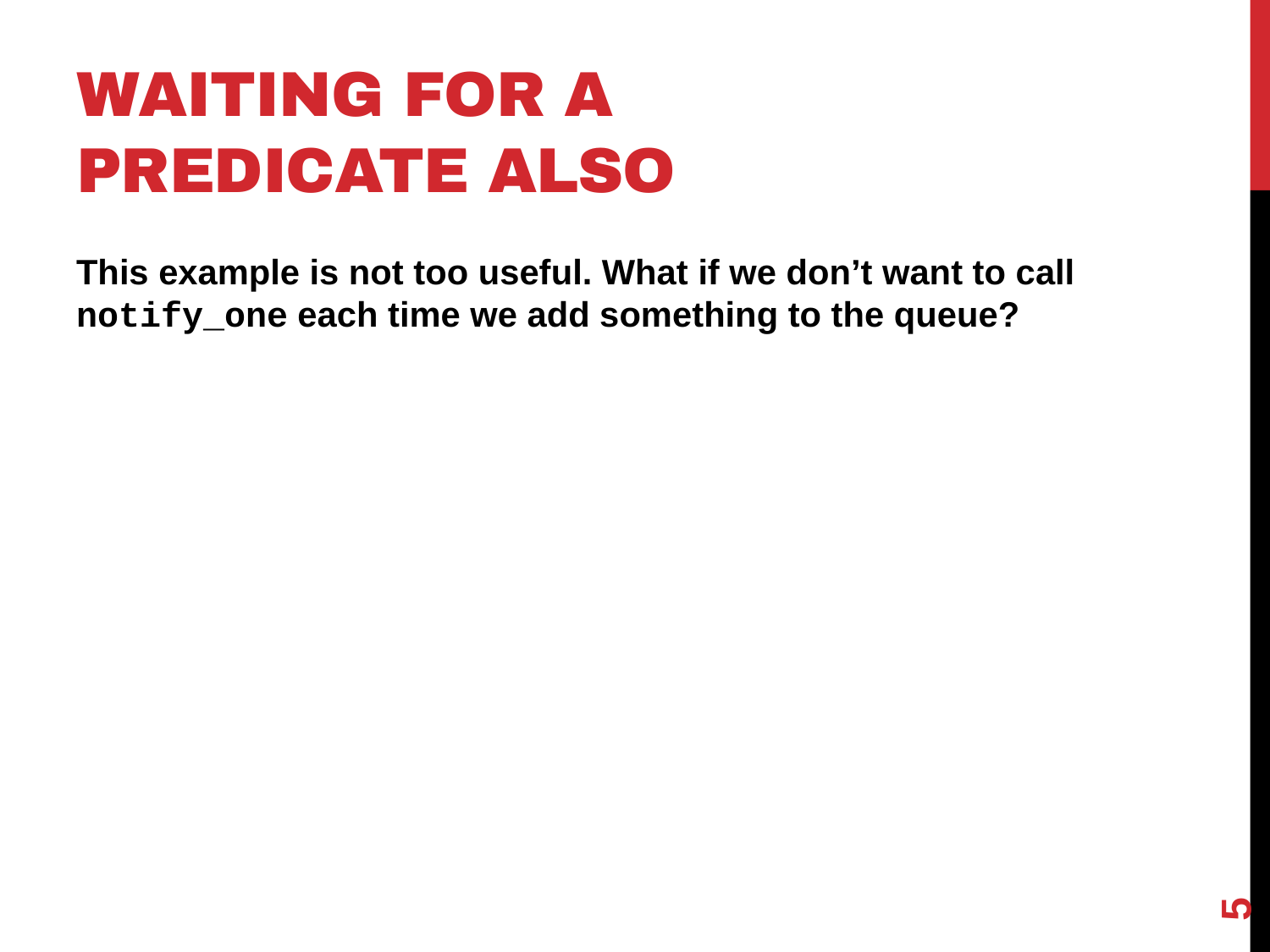

# Waiting for a predicate also
This example is not too useful. What if we don’t want to call notify_one each time we add something to the queue?
5